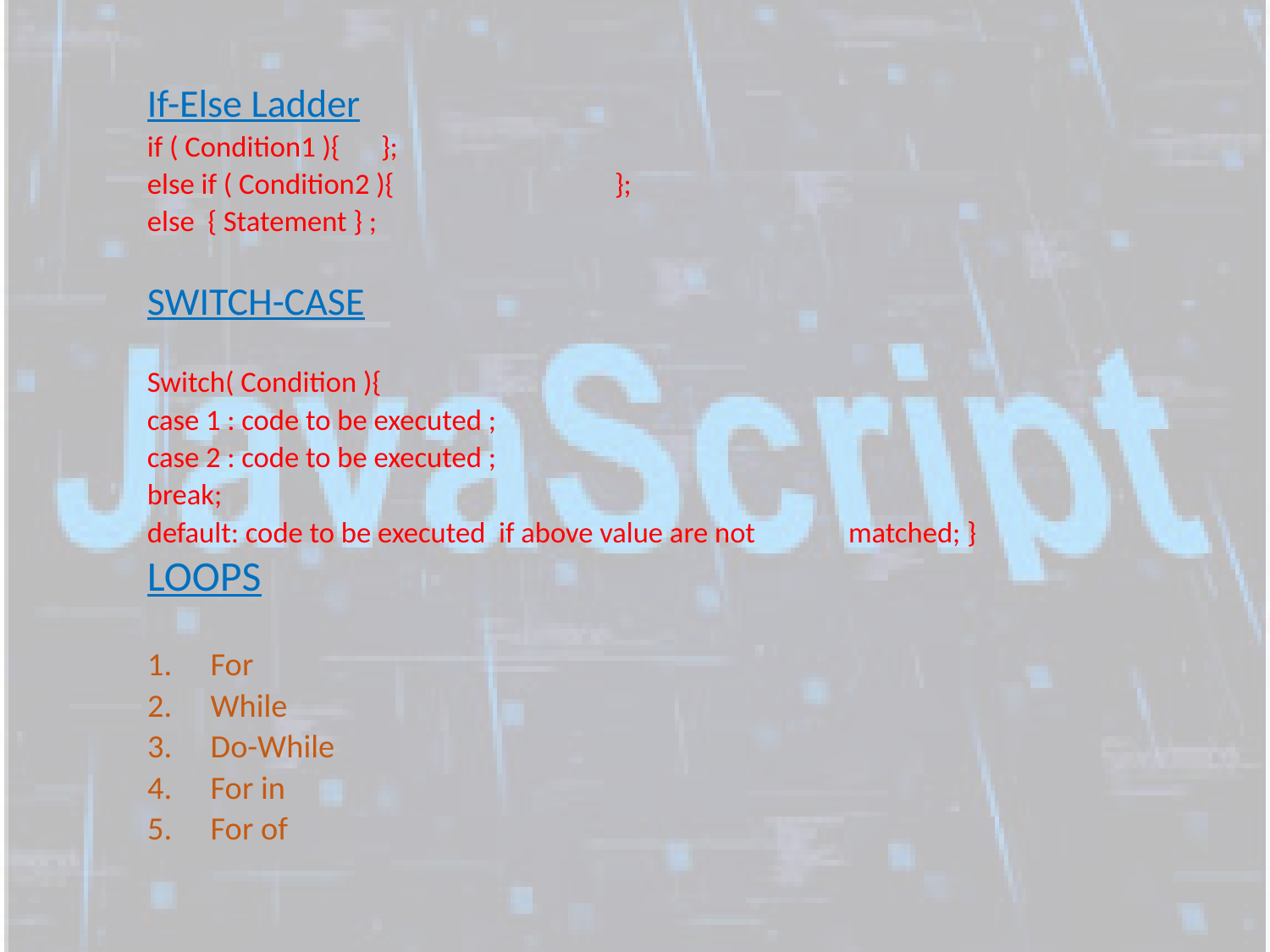

If-Else Ladder
			if ( Condition1 ){	};
			else if ( Condition2 ){		};
			else  { Statement } ;

SWITCH-CASE

			Switch( Condition ){
				case 1 : code to be executed ;
				case 2 : code to be executed ;
					break;
				default: code to be executed  if above value are not 					matched; }
LOOPS

For
While
Do-While
For in
For of